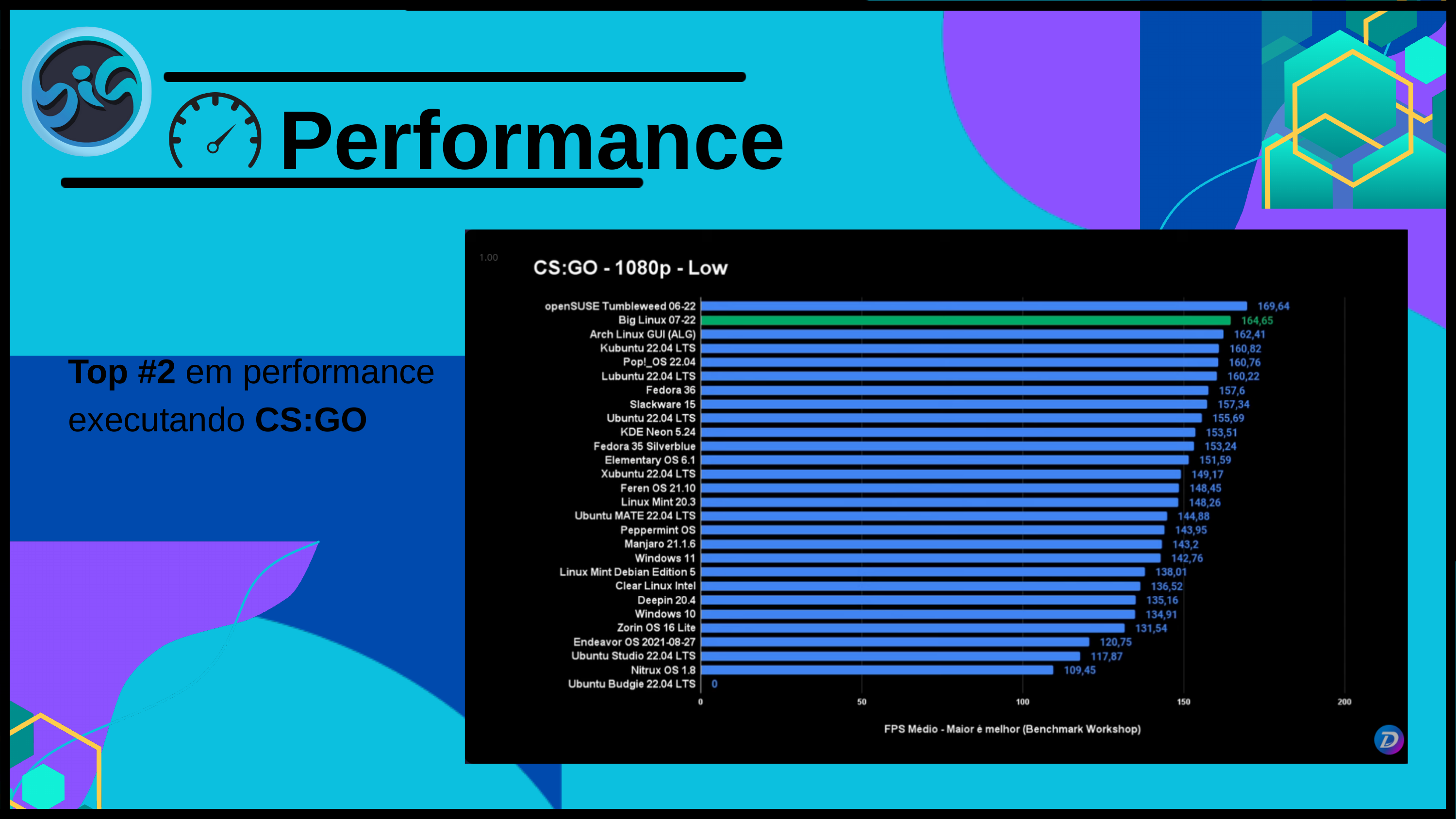

Performance

Top #2 em performance executando CS:GO